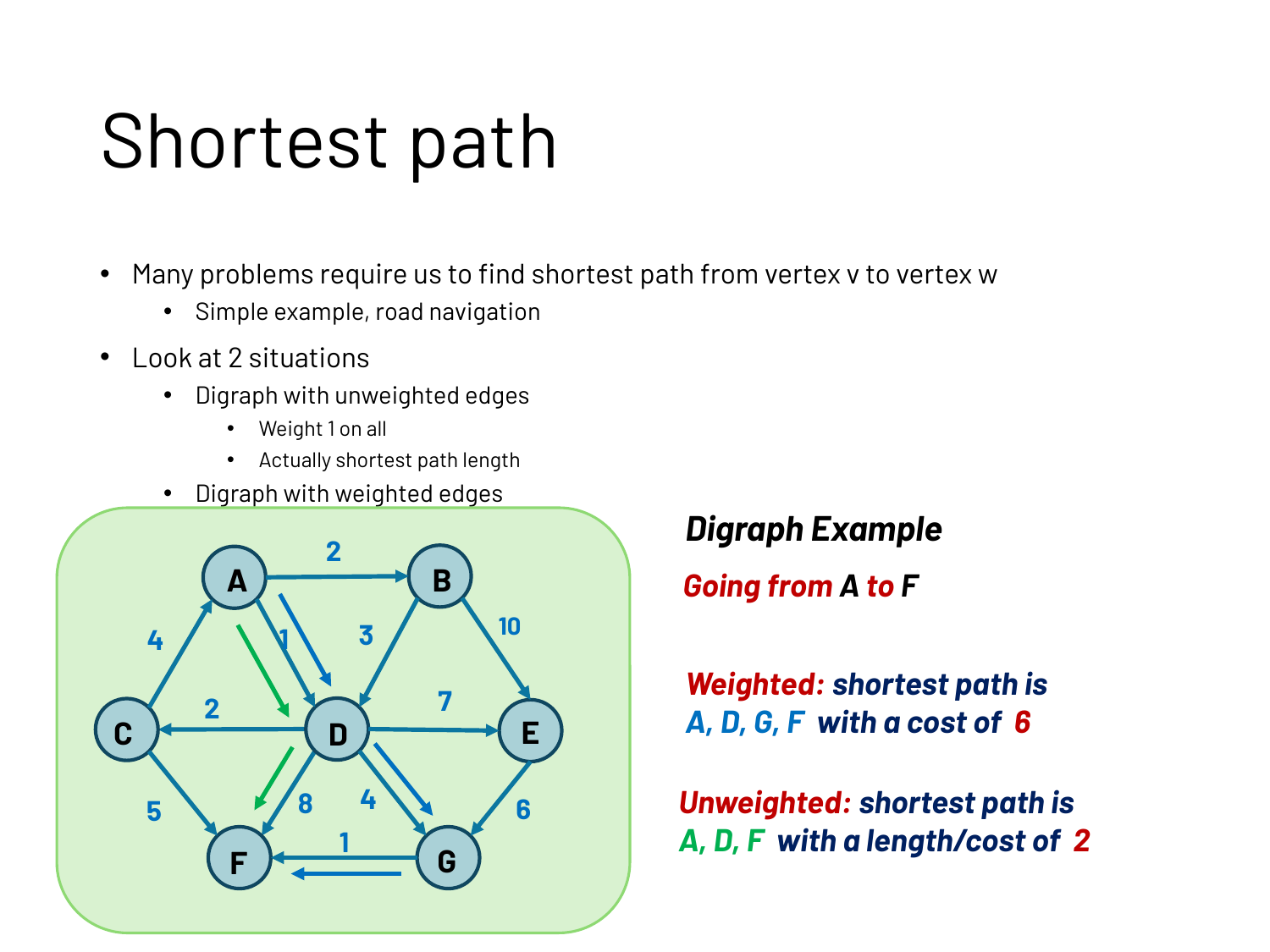

# Shortest path
Many problems require us to find shortest path from vertex v to vertex w
Simple example, road navigation
Look at 2 situations
Digraph with unweighted edges
Weight 1 on all
Actually shortest path length
Digraph with weighted edges
Digraph Example

2

A
B

C
D

E

G
F
10
3
4
6
5
1
1
2
8
7
4
Going from A to F
Weighted: shortest path is
A, D, G, F  with a cost of  6
Unweighted: shortest path is
A, D, F  with a length/cost of  2